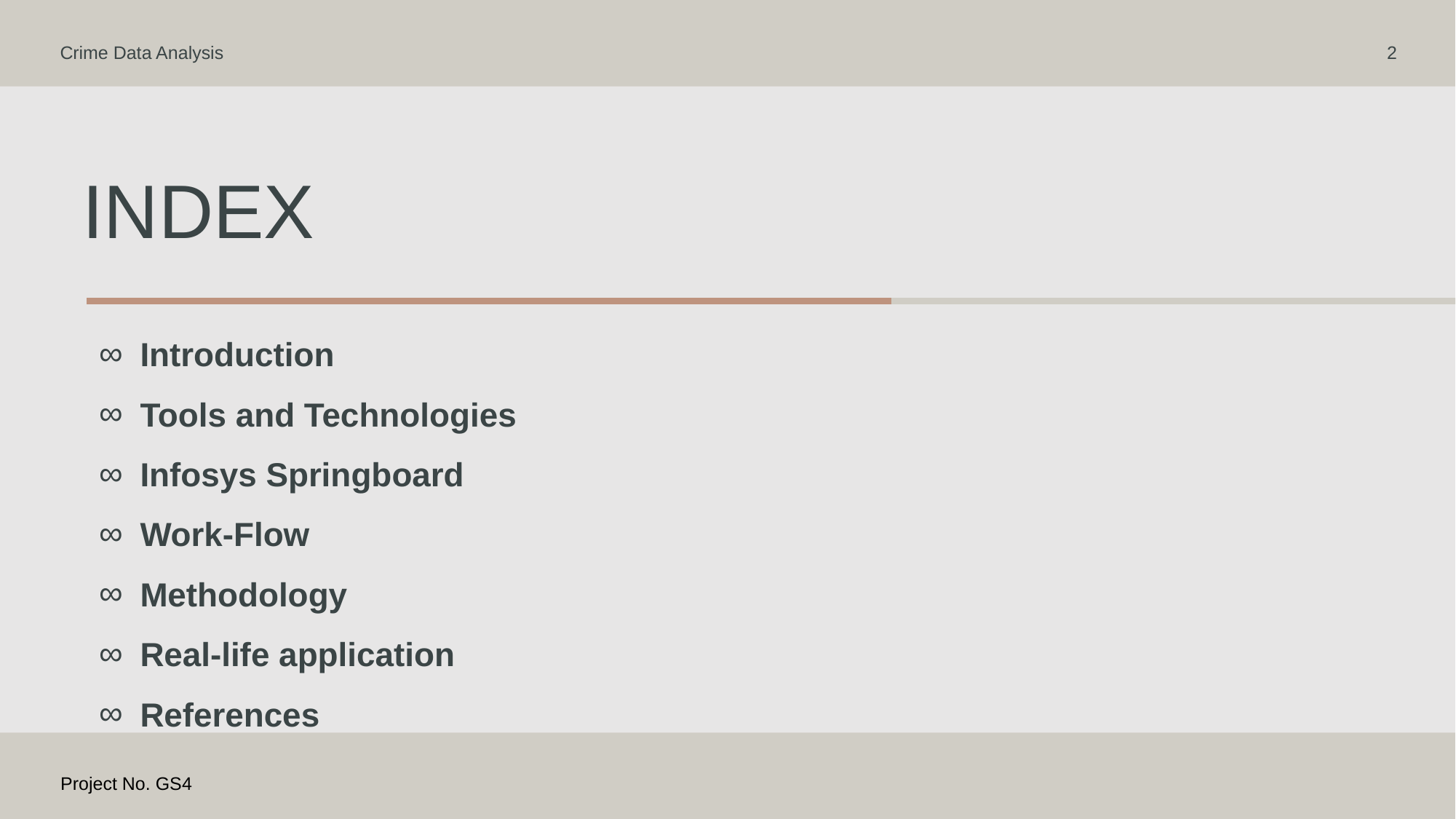

Crime Data Analysis
2
# Index
Introduction
Tools and Technologies
Infosys Springboard
Work-Flow
Methodology
Real-life application
References

Project No. GS4